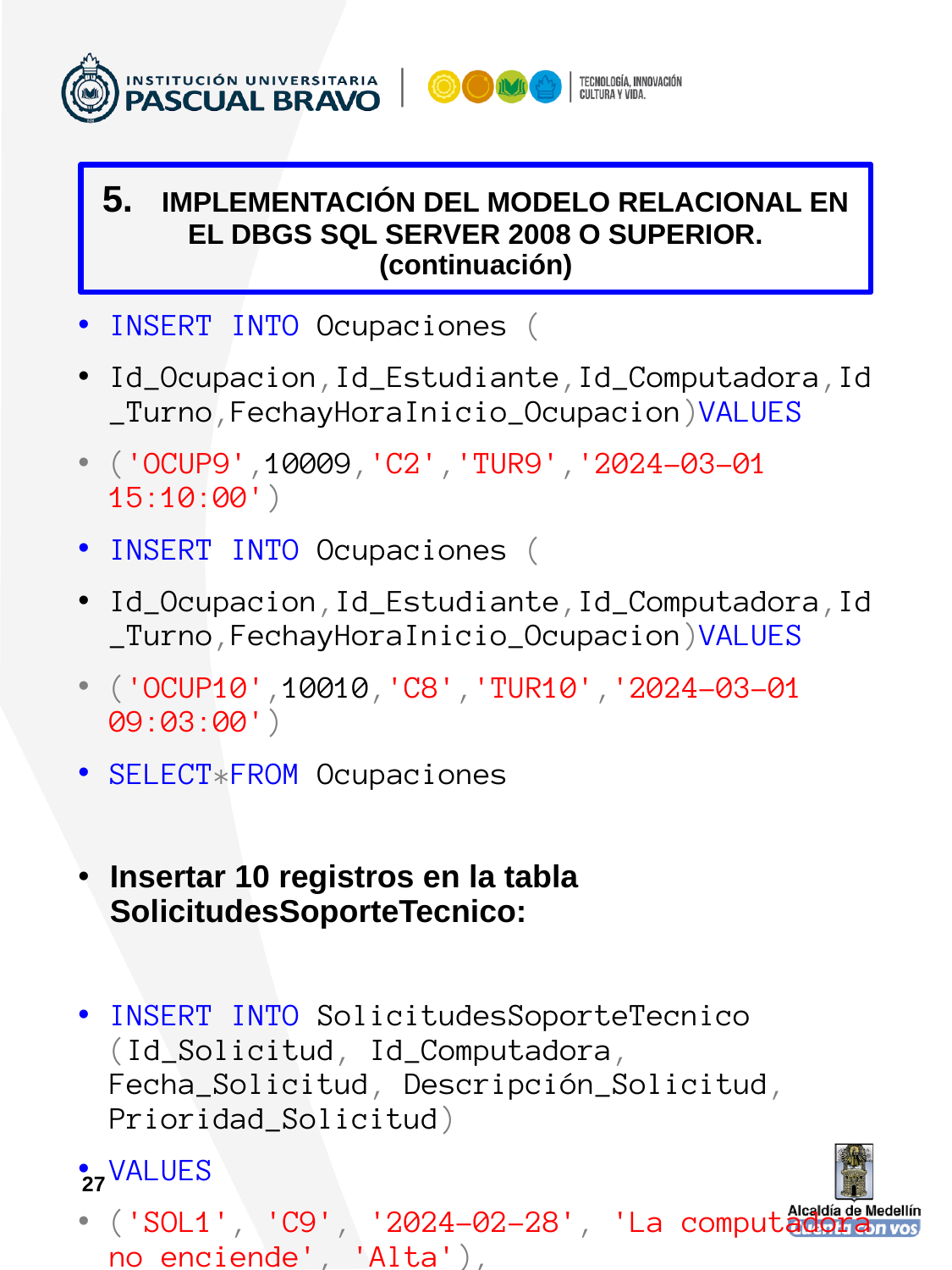

5.   IMPLEMENTACIÓN DEL MODELO RELACIONAL EN EL DBGS SQL SERVER 2008 O SUPERIOR.
(continuación)

# INSERT INTO Ocupaciones (
Id_Ocupacion,Id_Estudiante,Id_Computadora,Id_Turno,FechayHoraInicio_Ocupacion)VALUES
('OCUP9',10009,'C2','TUR9','2024-03-01 15:10:00')
INSERT INTO Ocupaciones (
Id_Ocupacion,Id_Estudiante,Id_Computadora,Id_Turno,FechayHoraInicio_Ocupacion)VALUES
('OCUP10',10010,'C8','TUR10','2024-03-01 09:03:00')
SELECT*FROM Ocupaciones

Insertar 10 registros en la tabla SolicitudesSoporteTecnico:

INSERT INTO SolicitudesSoporteTecnico (Id_Solicitud, Id_Computadora, Fecha_Solicitud, Descripción_Solicitud, Prioridad_Solicitud)
VALUES
('SOL1', 'C9', '2024-02-28', 'La computadora no enciende', 'Alta'),
('SOL2', 'C9', '2024-02-28', 'La computadora está lenta', 'Media'),
27